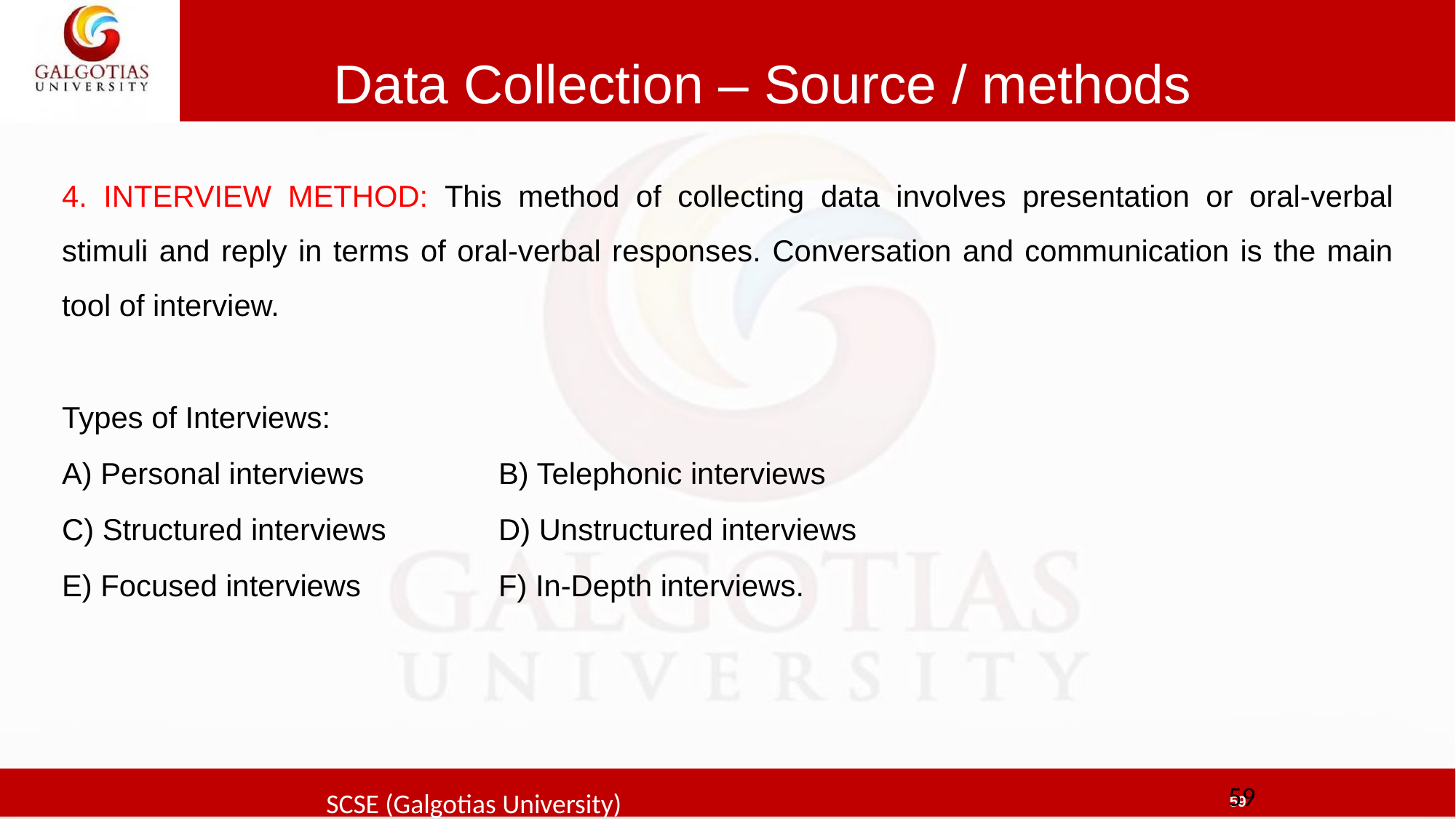

# Data Collection – Source / methods
4. INTERVIEW METHOD: This method of collecting data involves presentation or oral-verbal stimuli and reply in terms of oral-verbal responses. Conversation and communication is the main tool of interview.

Types of Interviews:
A) Personal interviews   	B) Telephonic interviews
C) Structured interviews 	D) Unstructured interviews
E) Focused interviews 		F) In-Depth interviews.
59
SCSE (Galgotias University)
59